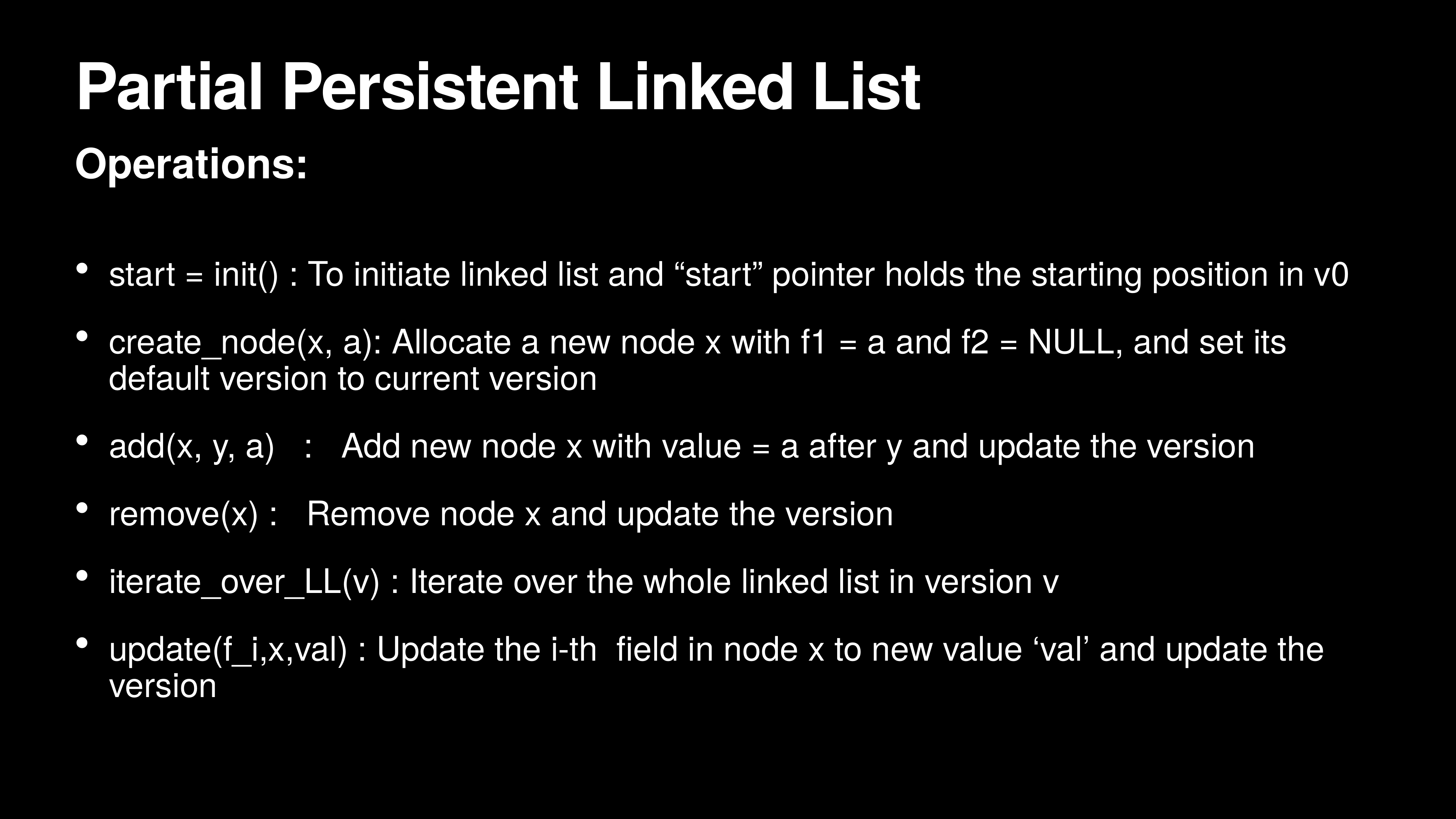

# Partial Persistent Linked List
Operations:
start = init() : To initiate linked list and “start” pointer holds the starting position in v0
create_node(x, a): Allocate a new node x with f1 = a and f2 = NULL, and set its default version to current version
add(x, y, a)   :   Add new node x with value = a after y and update the version
remove(x) :   Remove node x and update the version
iterate_over_LL(v) : Iterate over the whole linked list in version v
update(f_i,x,val) : Update the i-th  field in node x to new value ‘val’ and update the version